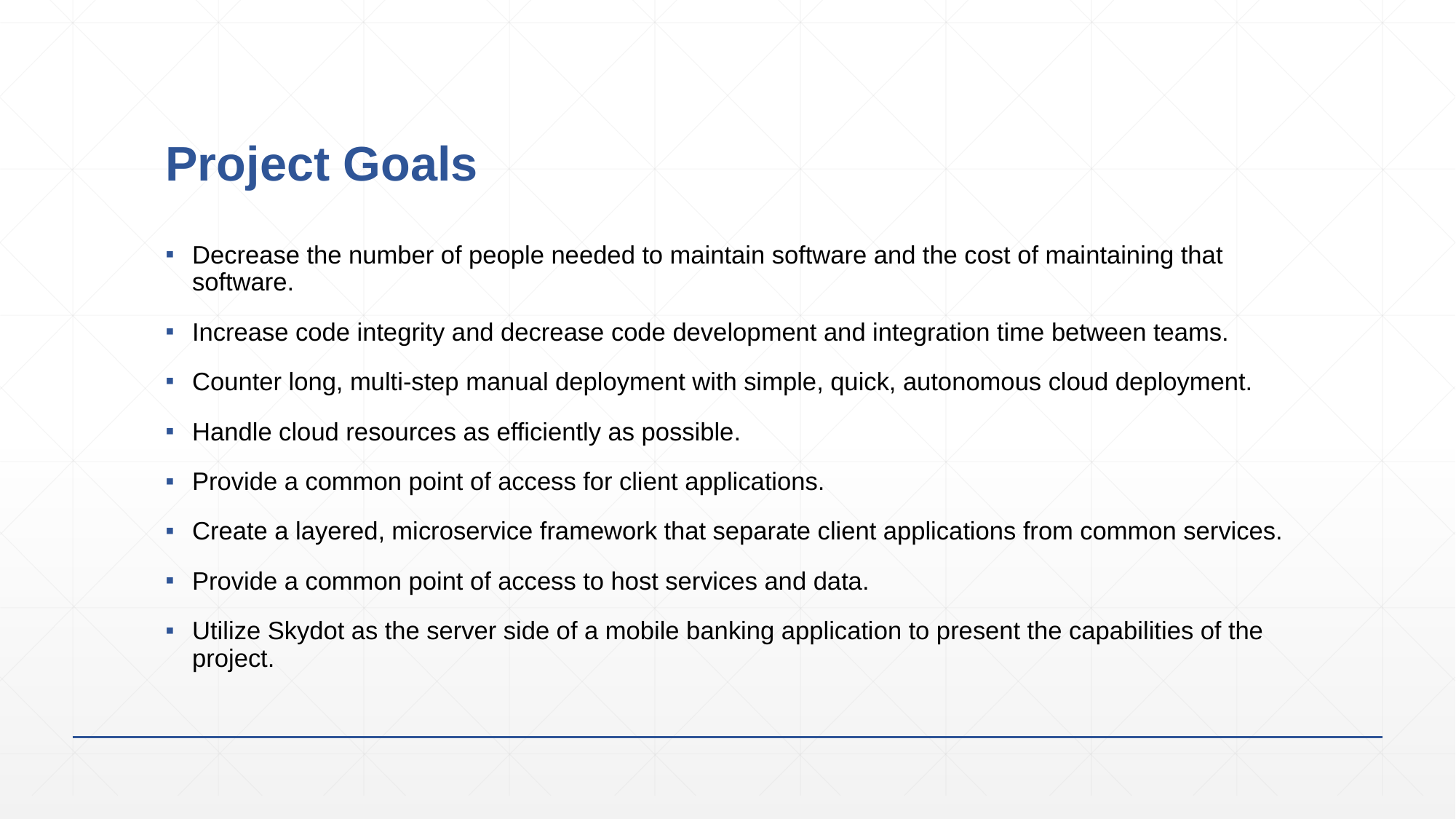

# Project Goals
Decrease the number of people needed to maintain software and the cost of maintaining that software.
Increase code integrity and decrease code development and integration time between teams.
Counter long, multi-step manual deployment with simple, quick, autonomous cloud deployment.
Handle cloud resources as efficiently as possible.
Provide a common point of access for client applications.
Create a layered, microservice framework that separate client applications from common services.
Provide a common point of access to host services and data.
Utilize Skydot as the server side of a mobile banking application to present the capabilities of the project.